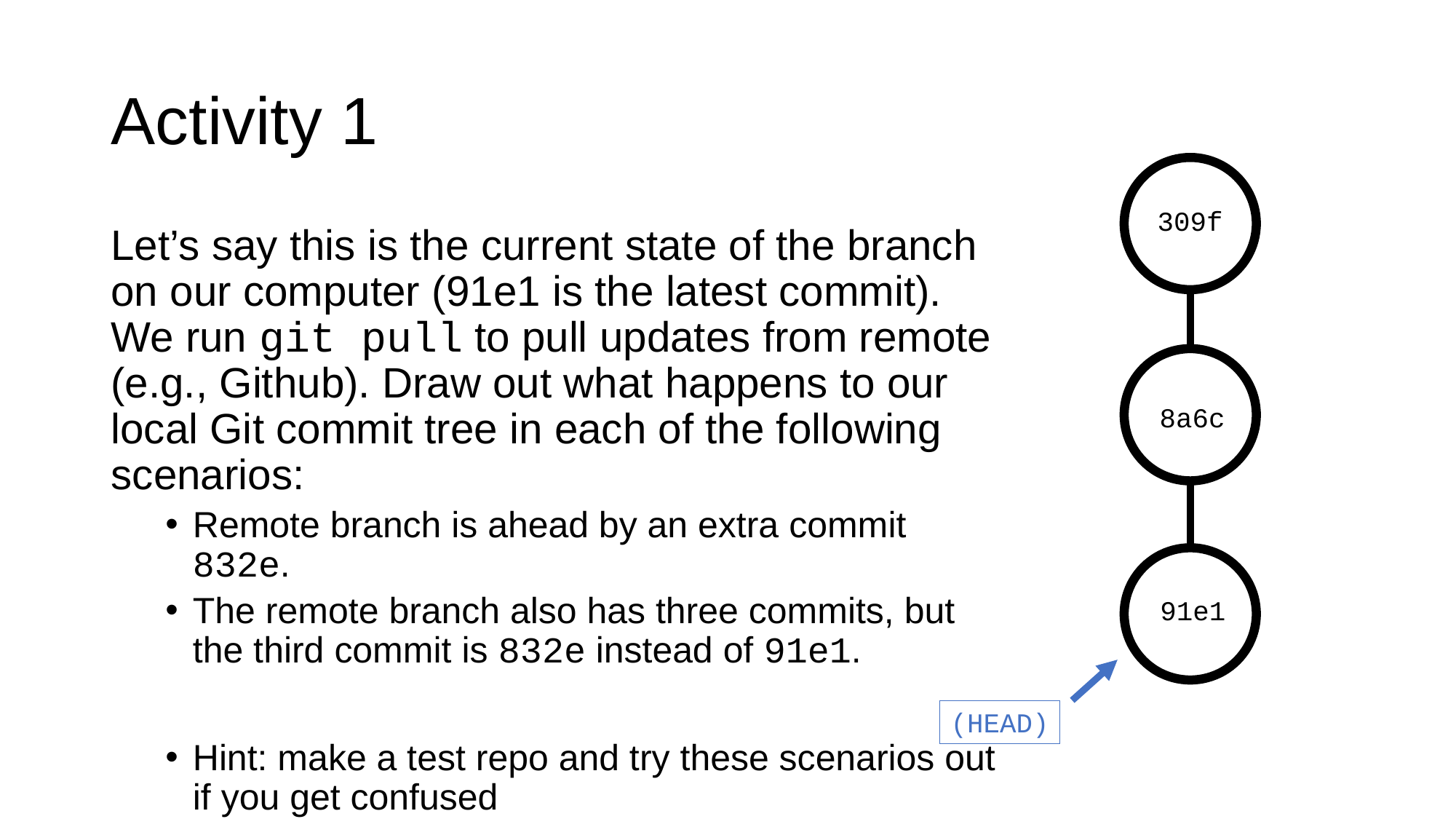

# Activity 1

309f
Let’s say this is the current state of the branch on our computer (91e1 is the latest commit). We run git pull to pull updates from remote (e.g., Github). Draw out what happens to our local Git commit tree in each of the following scenarios:
Remote branch is ahead by an extra commit 832e.
The remote branch also has three commits, but the third commit is 832e instead of 91e1.

Hint: make a test repo and try these scenarios out if you get confused

8a6c

91e1
(HEAD)